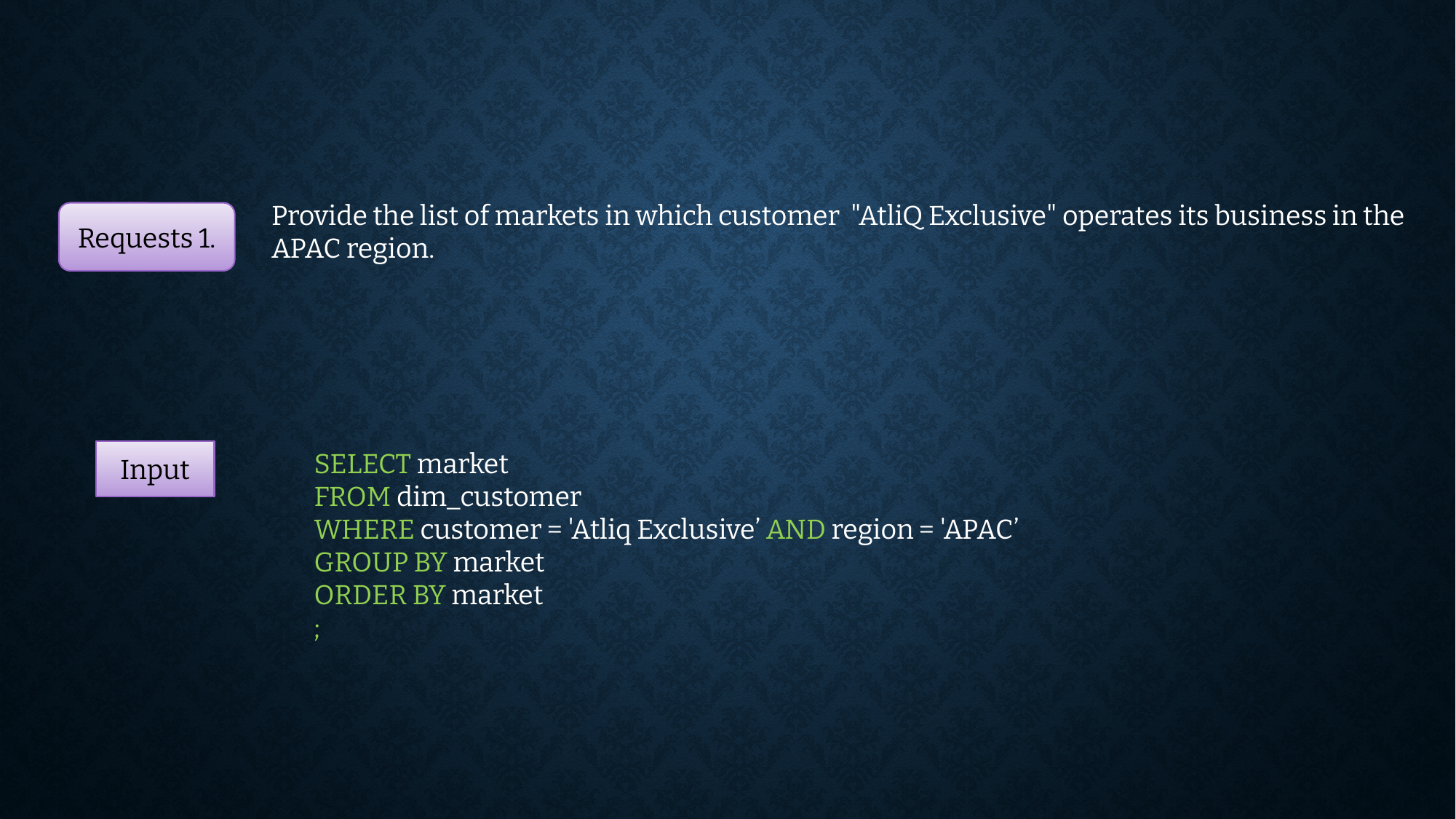

Provide the list of markets in which customer  "AtliQ Exclusive" operates its business in the APAC region.
Requests 1.
Input
SELECT market
FROM dim_customer
WHERE customer = 'Atliq Exclusive’ AND region = 'APAC’
GROUP BY market
ORDER BY market
;